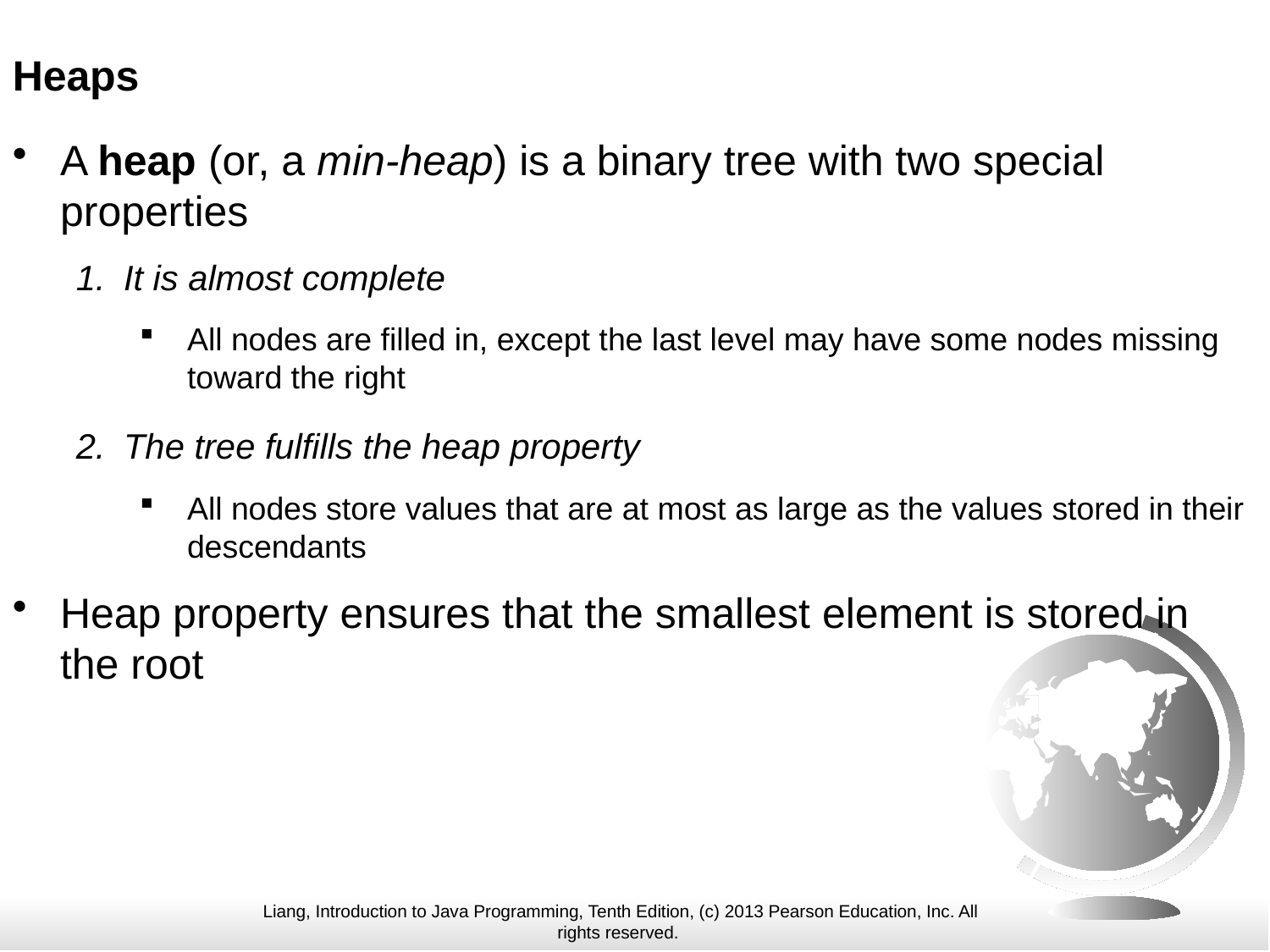

Heaps
A heap (or, a min-heap) is a binary tree with two special properties
It is almost complete
All nodes are filled in, except the last level may have some nodes missing toward the right
The tree fulfills the heap property
All nodes store values that are at most as large as the values stored in their descendants
Heap property ensures that the smallest element is stored in the root